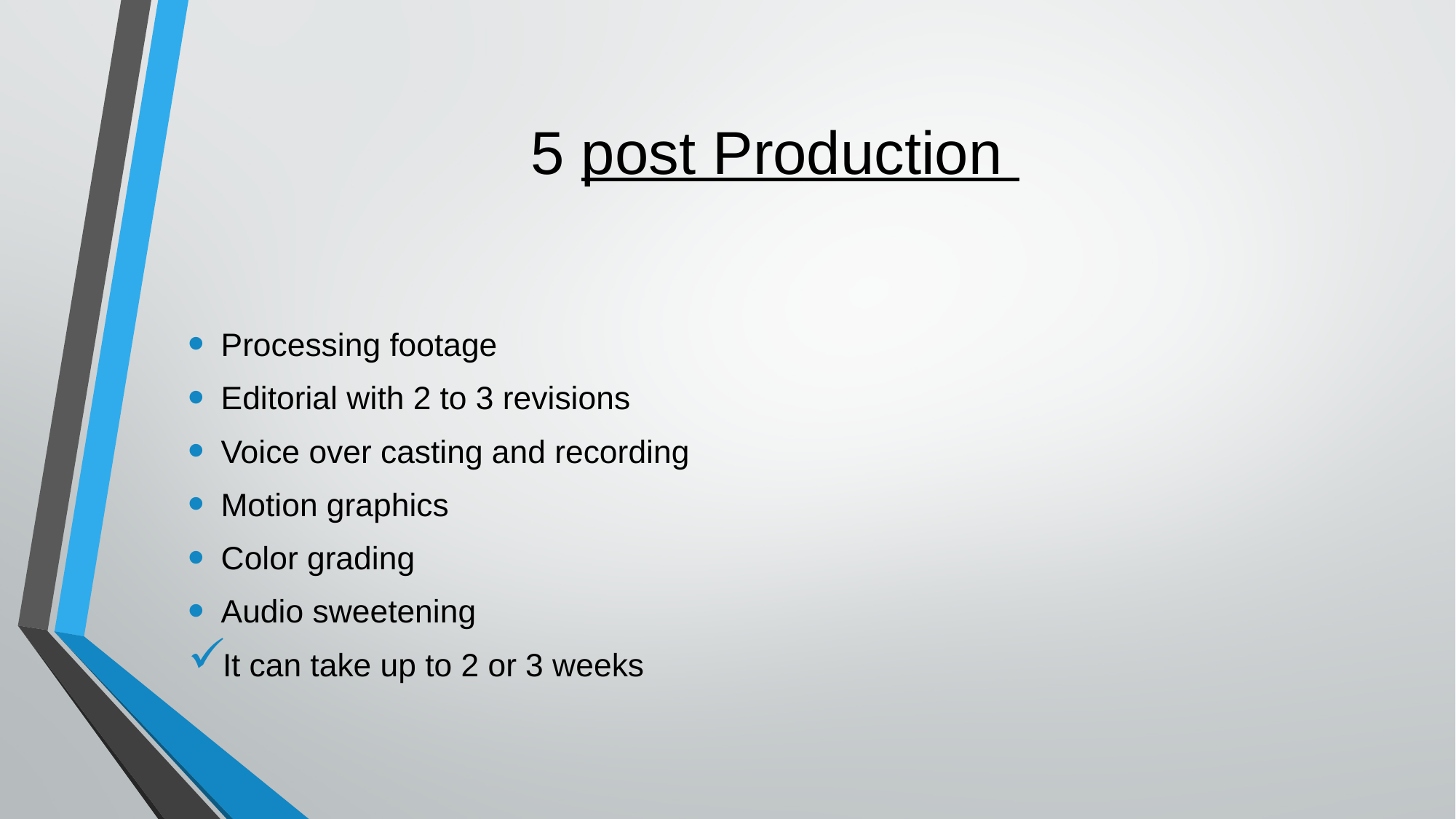

# 5 post Production
Processing footage
Editorial with 2 to 3 revisions
Voice over casting and recording
Motion graphics
Color grading
Audio sweetening
It can take up to 2 or 3 weeks